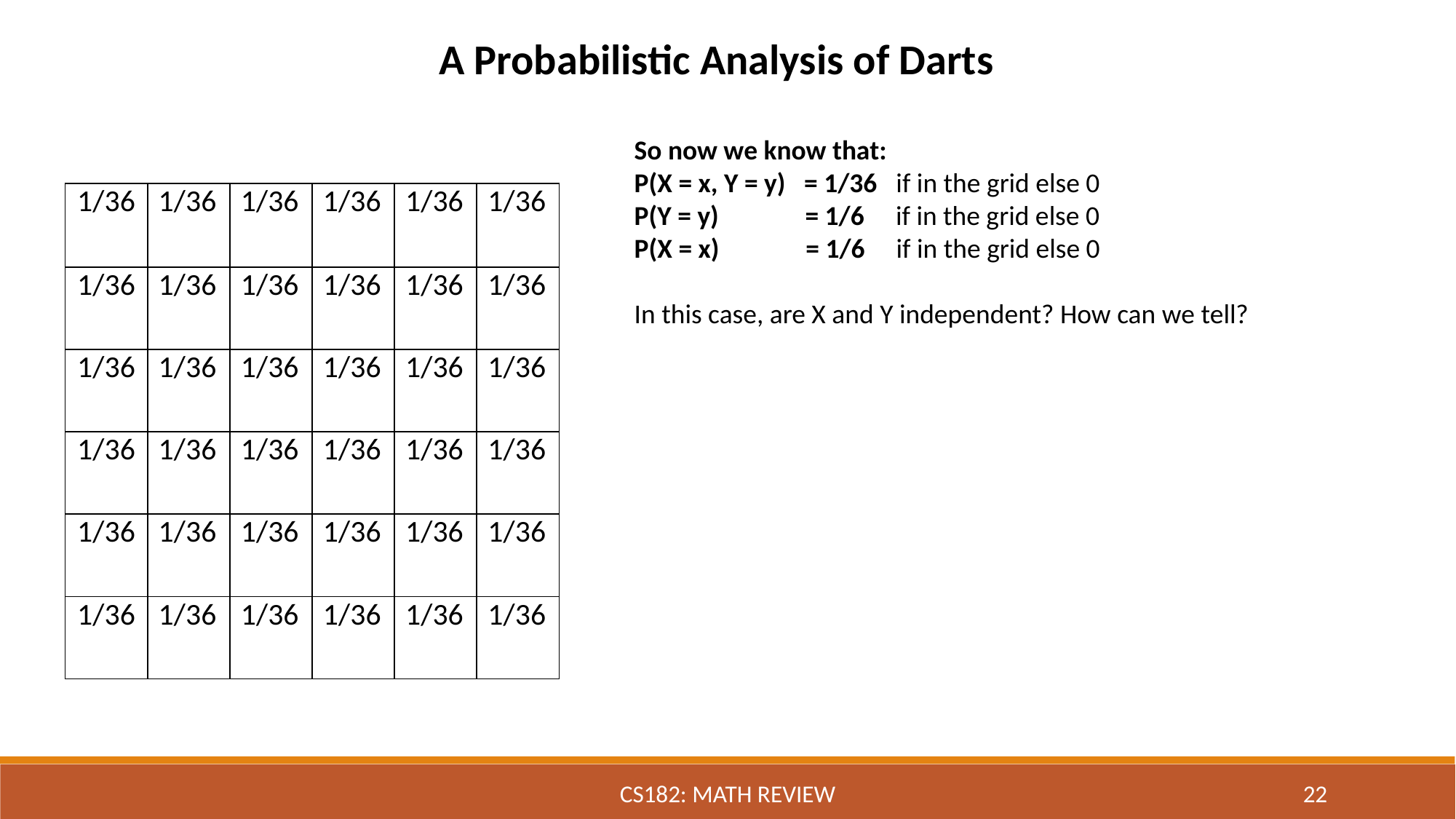

A Probabilistic Analysis of Darts
So now we know that:
P(X = x, Y = y)   = 1/36   if in the grid else 0
P(Y = y)              = 1/6     if in the grid else 0
P(X = x)              = 1/6     if in the grid else 0

In this case, are X and Y independent? How can we tell?
| 1/36 | 1/36 | 1/36 | 1/36 | 1/36 | 1/36 |
| --- | --- | --- | --- | --- | --- |
| 1/36 | 1/36 | 1/36 | 1/36 | 1/36 | 1/36 |
| 1/36 | 1/36 | 1/36 | 1/36 | 1/36 | 1/36 |
| 1/36 | 1/36 | 1/36 | 1/36 | 1/36 | 1/36 |
| 1/36 | 1/36 | 1/36 | 1/36 | 1/36 | 1/36 |
| 1/36 | 1/36 | 1/36 | 1/36 | 1/36 | 1/36 |
CS182: Math Review
22